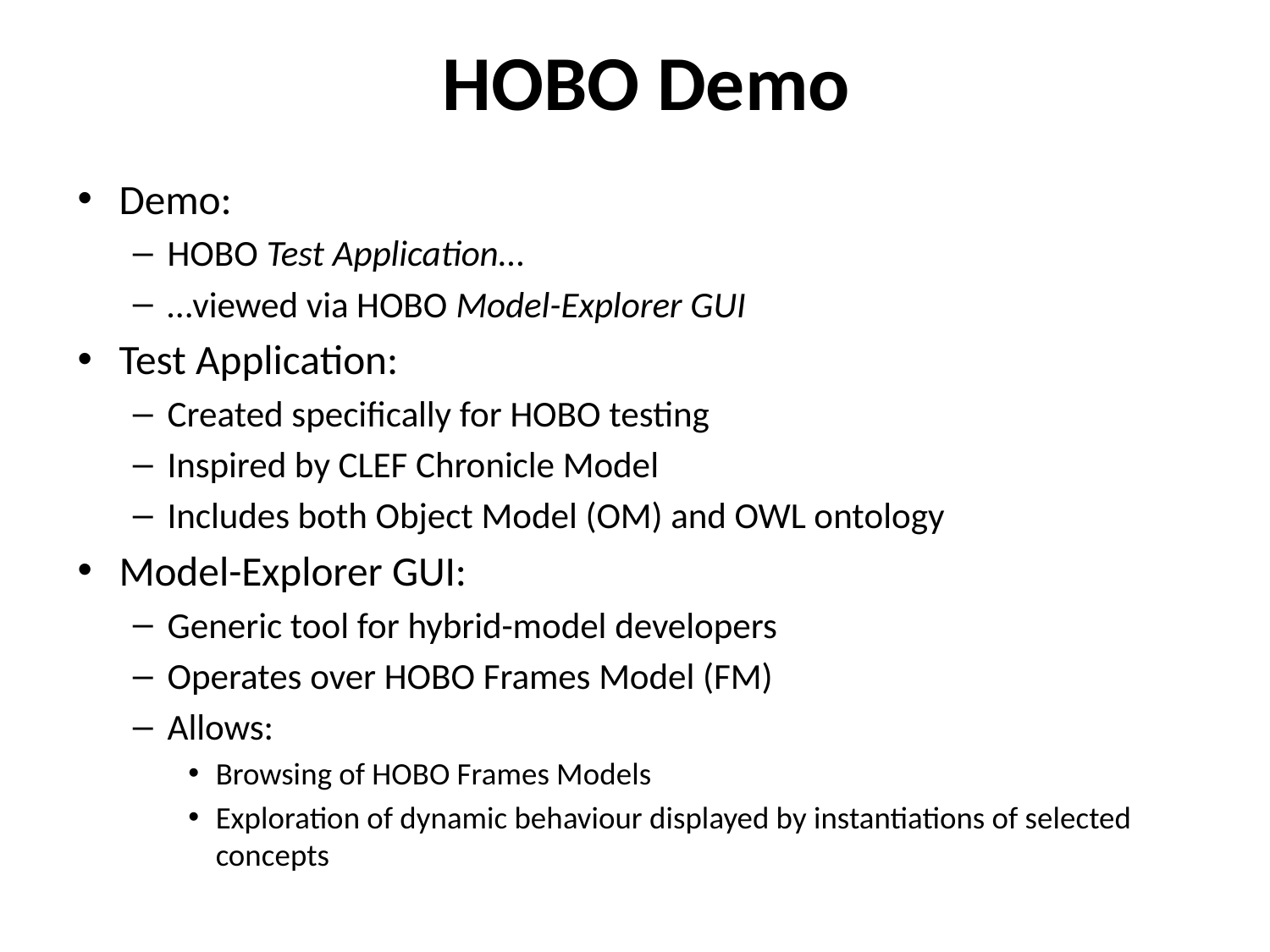

# HOBO Demo
Demo:
HOBO Test Application…
…viewed via HOBO Model-Explorer GUI
Test Application:
Created specifically for HOBO testing
Inspired by CLEF Chronicle Model
Includes both Object Model (OM) and OWL ontology
Model-Explorer GUI:
Generic tool for hybrid-model developers
Operates over HOBO Frames Model (FM)
Allows:
Browsing of HOBO Frames Models
Exploration of dynamic behaviour displayed by instantiations of selected concepts